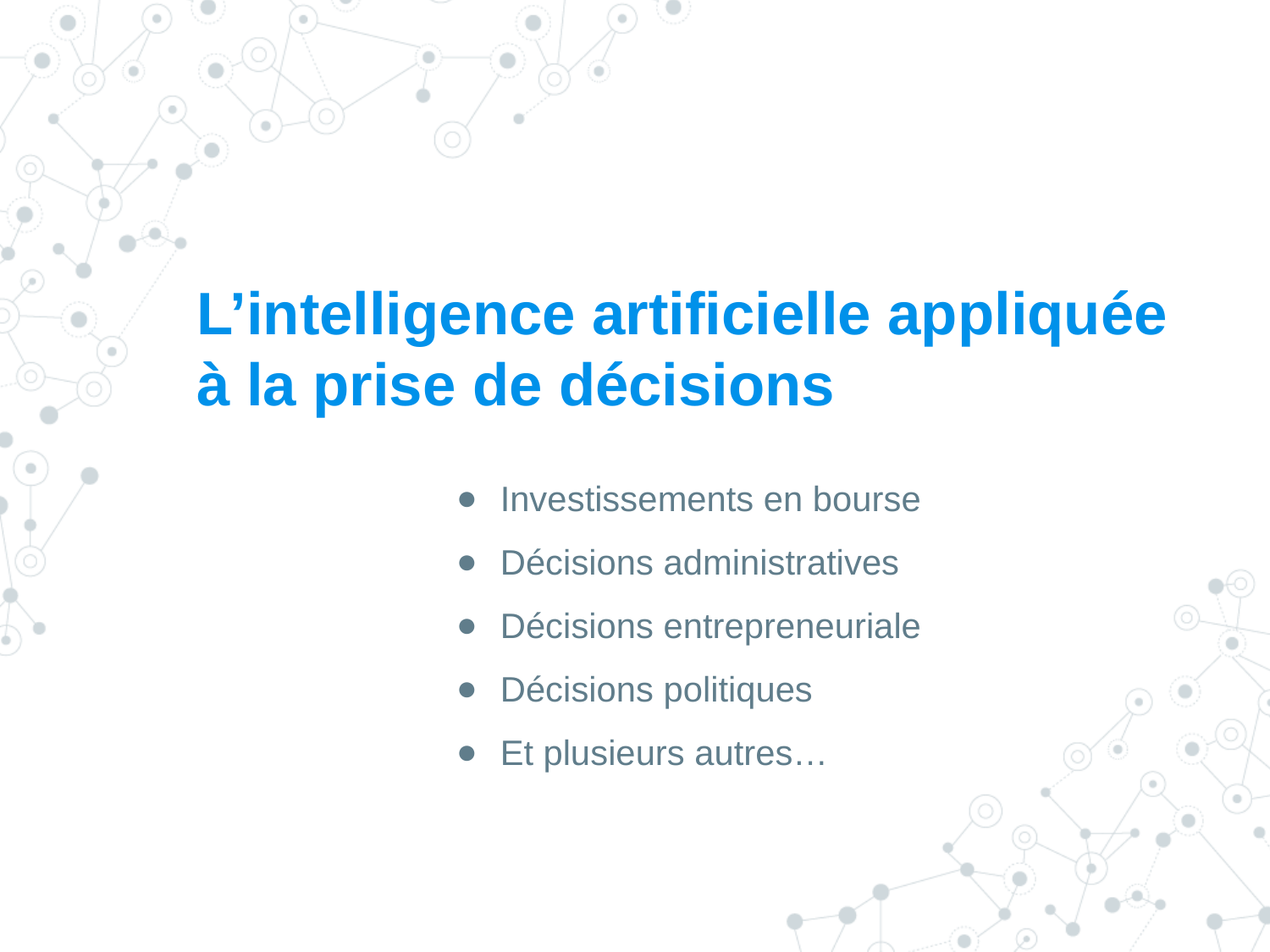

L’intelligence artificielle appliquée
à la prise de décisions
Investissements en bourse
Décisions administratives
Décisions entrepreneuriale
Décisions politiques
Et plusieurs autres…